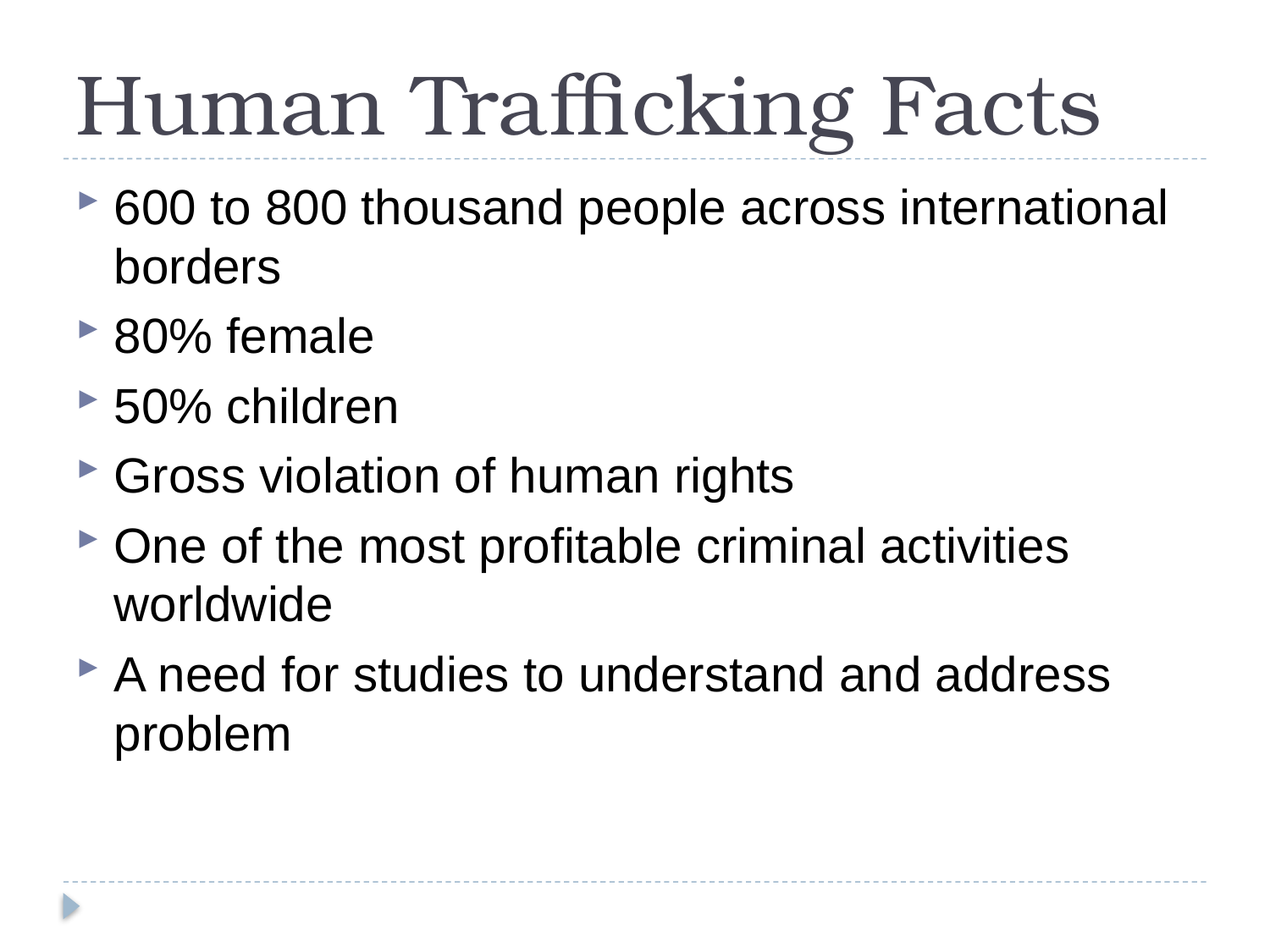

# Human Trafficking Facts
600 to 800 thousand people across international borders
80% female
50% children
Gross violation of human rights
One of the most profitable criminal activities worldwide
A need for studies to understand and address problem